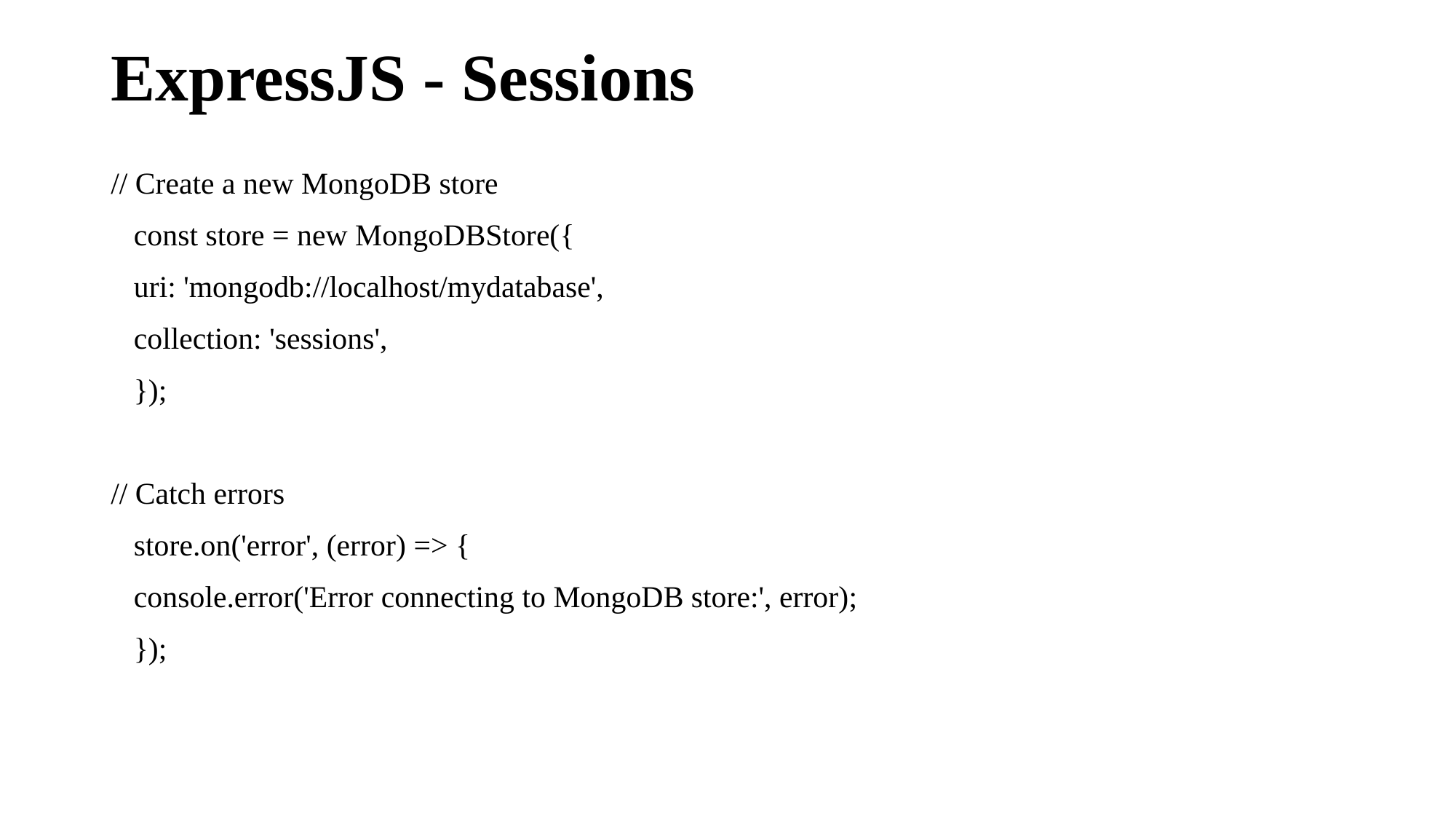

# ExpressJS - Sessions
// Create a new MongoDB store
   const store = new MongoDBStore({
   uri: 'mongodb://localhost/mydatabase',
   collection: 'sessions',
   });

// Catch errors
   store.on('error', (error) => {
   console.error('Error connecting to MongoDB store:', error);
   });